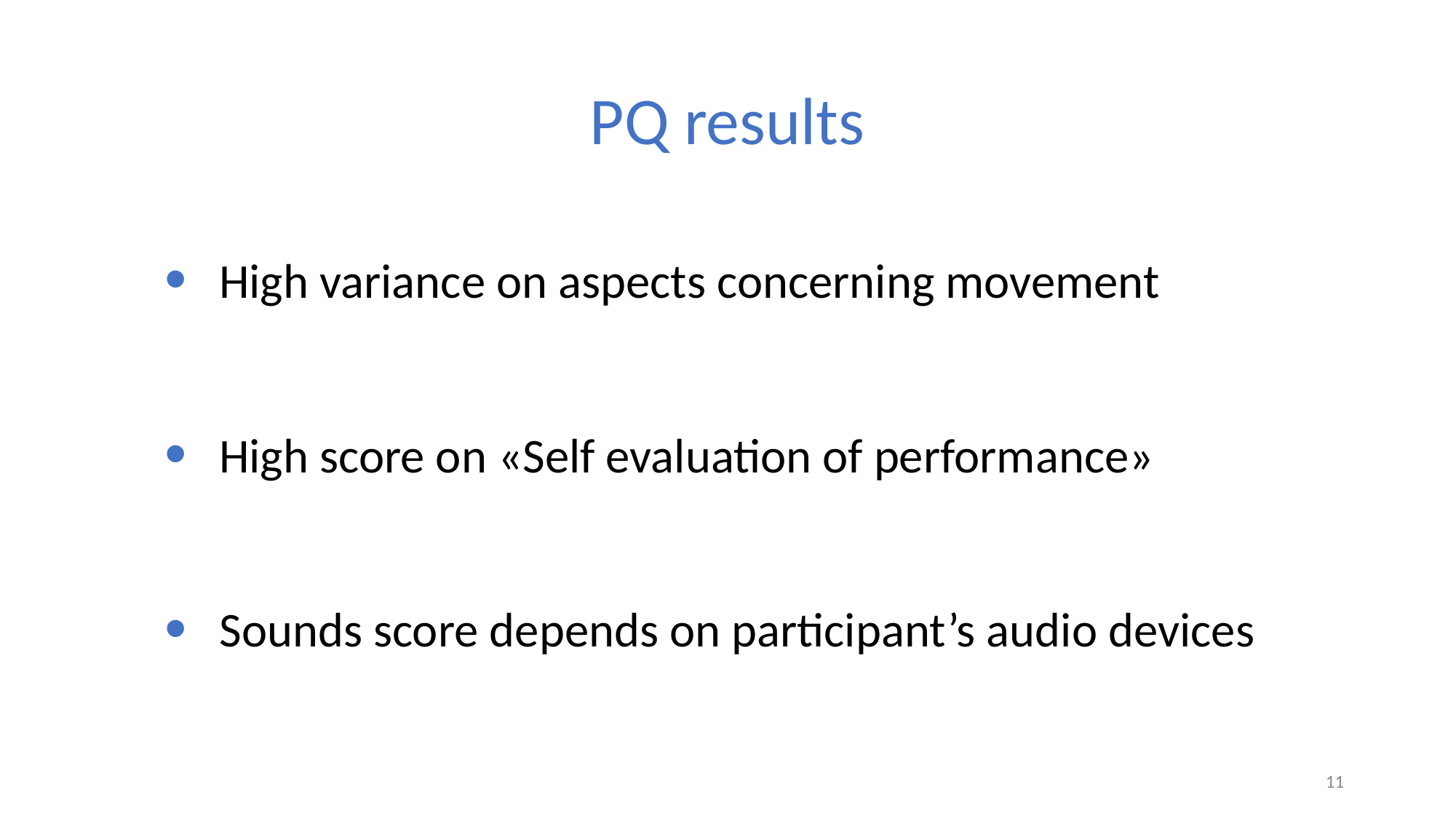

# PQ results
High variance on aspects concerning movement

High score on «Self evaluation of performance»

Sounds score depends on participant’s audio devices
11